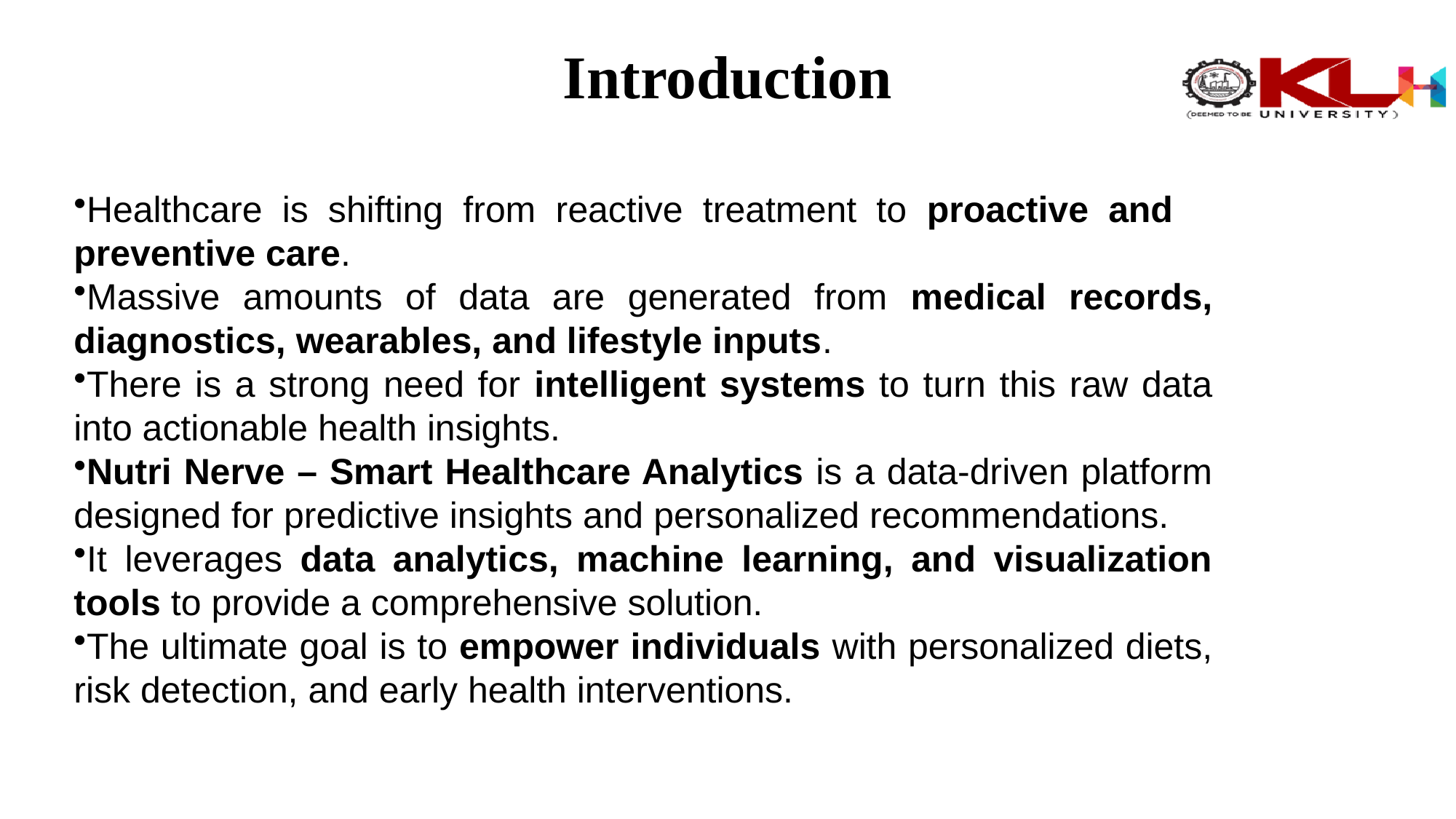

# Introduction
Healthcare is shifting from reactive treatment to proactive and   preventive care.
Massive amounts of data are generated from medical records, diagnostics, wearables, and lifestyle inputs.
There is a strong need for intelligent systems to turn this raw data into actionable health insights.
Nutri Nerve – Smart Healthcare Analytics is a data-driven platform designed for predictive insights and personalized recommendations.
It leverages data analytics, machine learning, and visualization tools to provide a comprehensive solution.
The ultimate goal is to empower individuals with personalized diets, risk detection, and early health interventions.